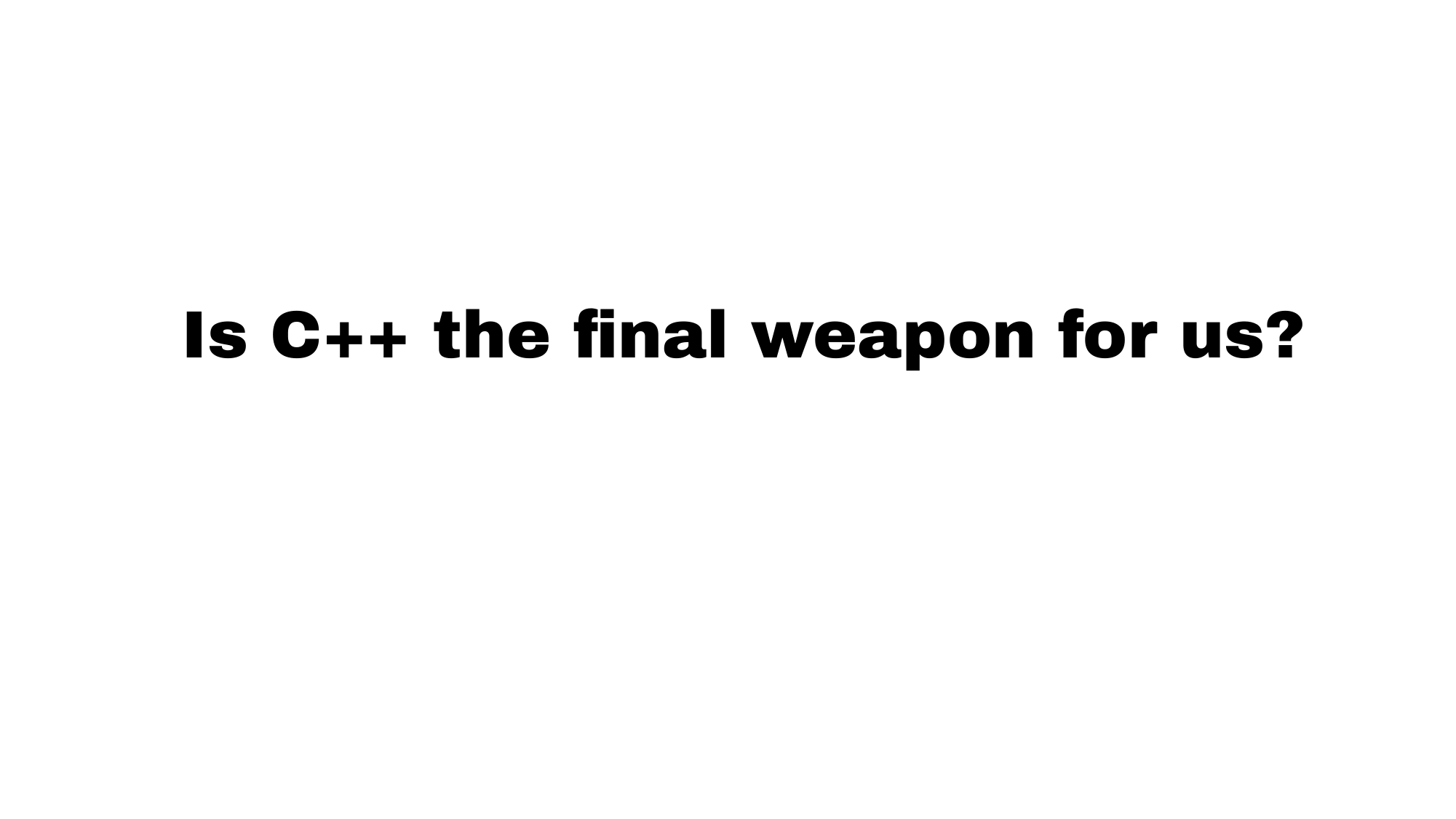

# Is C++ the final weapon for us?